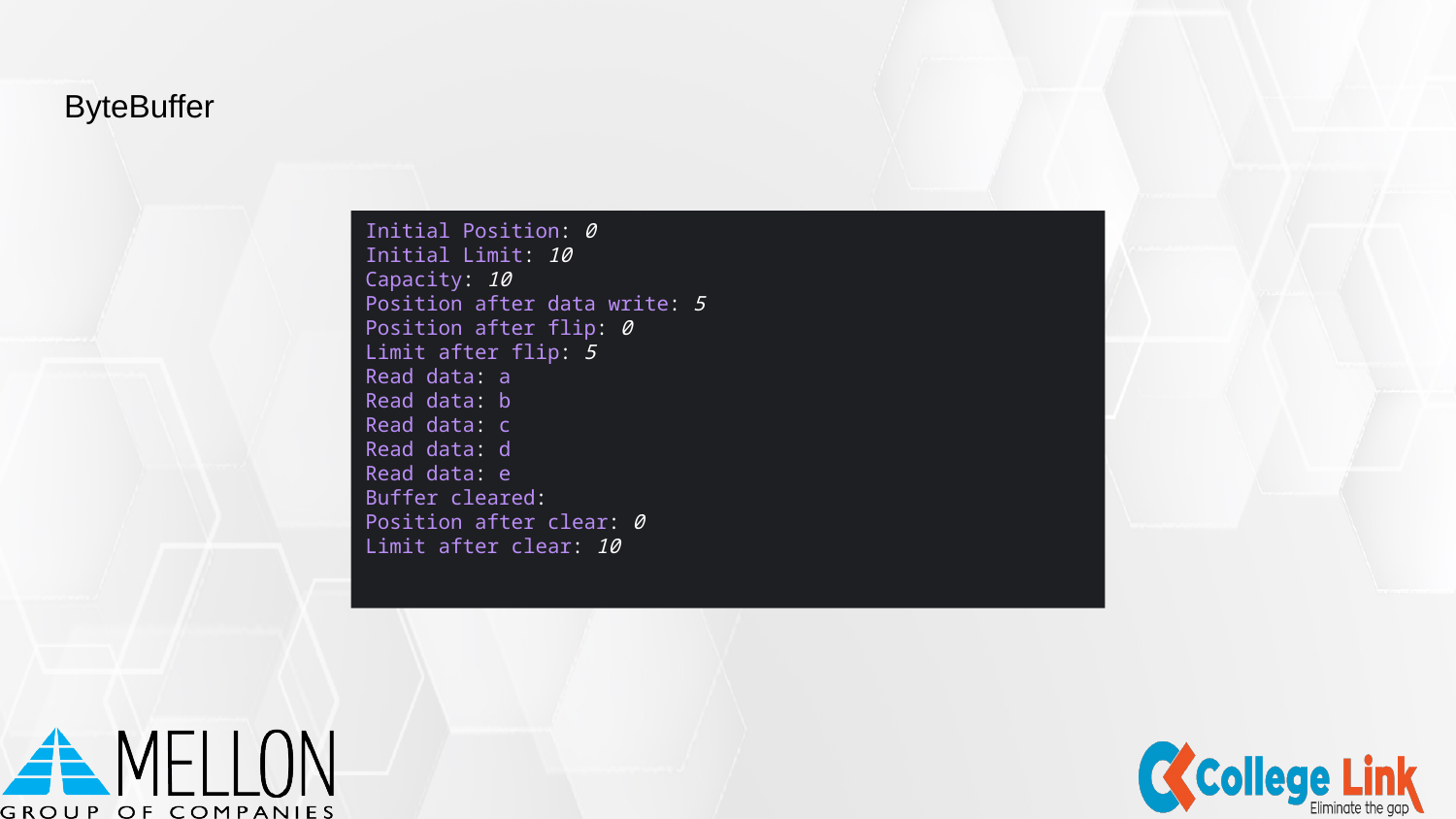

# ByteBuffer
Initial Position: 0
Initial Limit: 10
Capacity: 10
Position after data write: 5
Position after flip: 0
Limit after flip: 5
Read data: a
Read data: b
Read data: c
Read data: d
Read data: e
Buffer cleared:
Position after clear: 0
Limit after clear: 10